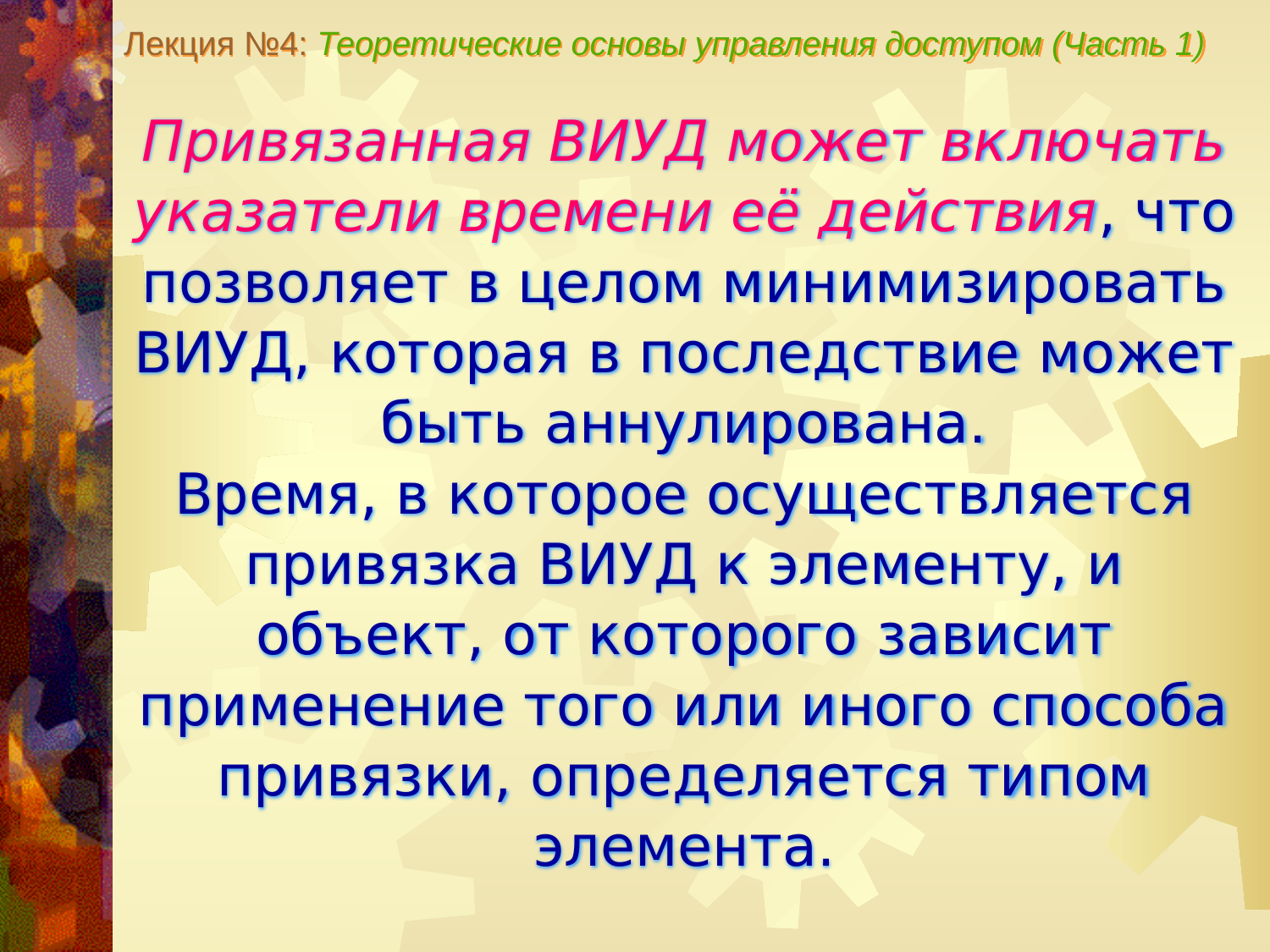

Лекция №4: Теоретические основы управления доступом (Часть 1)
Привязанная ВИУД может включать указатели времени её действия, что позволяет в целом минимизировать ВИУД, которая в последствие может быть аннулирована.
Время, в которое осуществляется привязка ВИУД к элементу, и объект, от которого зависит применение того или иного способа привязки, определяется типом элемента.